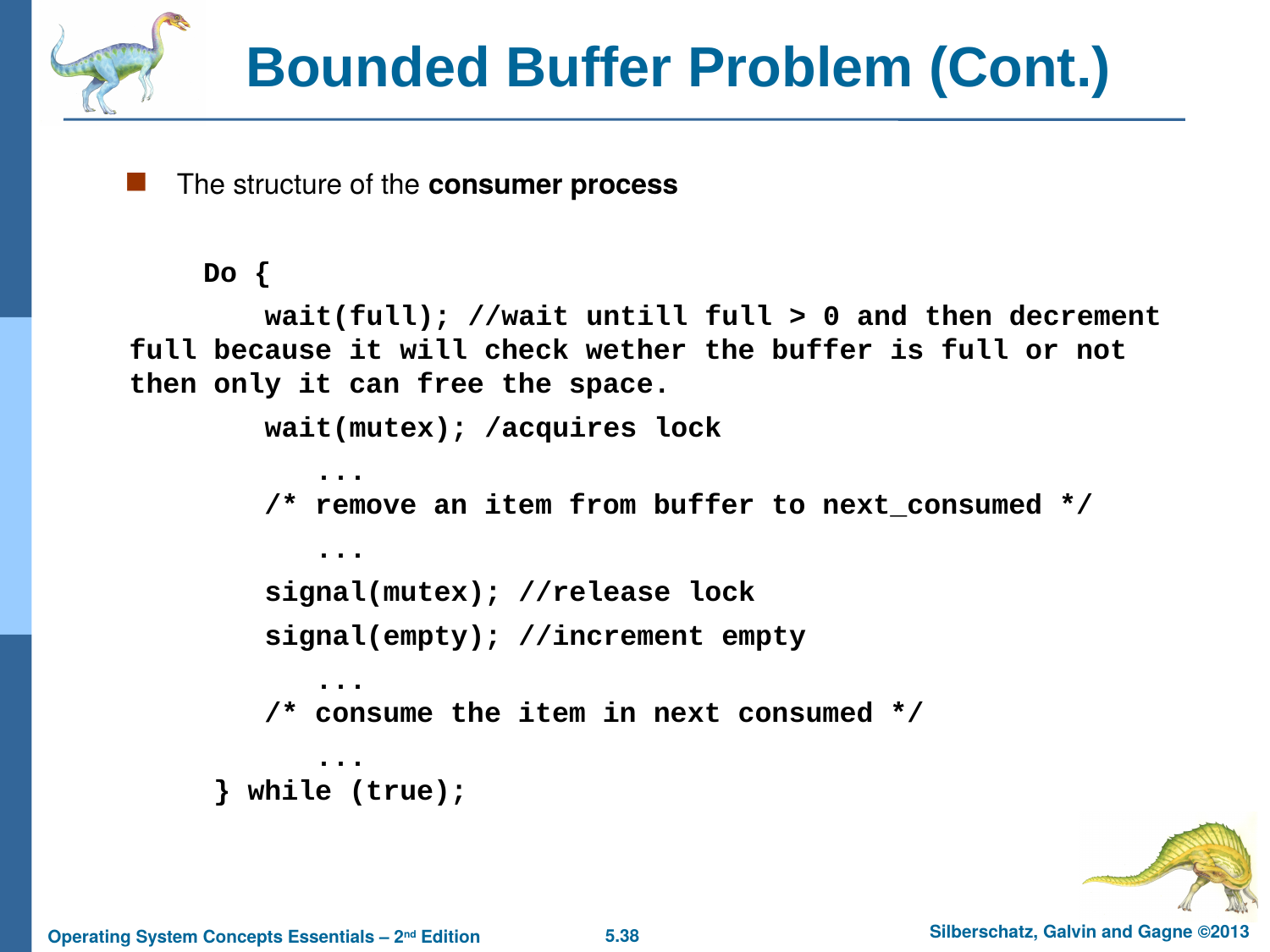

# Bounded Buffer Problem (Cont.)
The structure of the consumer process

     Do {
        wait(full); //wait untill full > 0 and then decrement full because it will check wether the buffer is full or not then only it can free the space.
        wait(mutex); /acquires lock
           ...
        /* remove an item from buffer to next_consumed */
           ...
        signal(mutex); //release lock
        signal(empty); //increment empty
           ...
        /* consume the item in next consumed */
           ...
     } while (true);